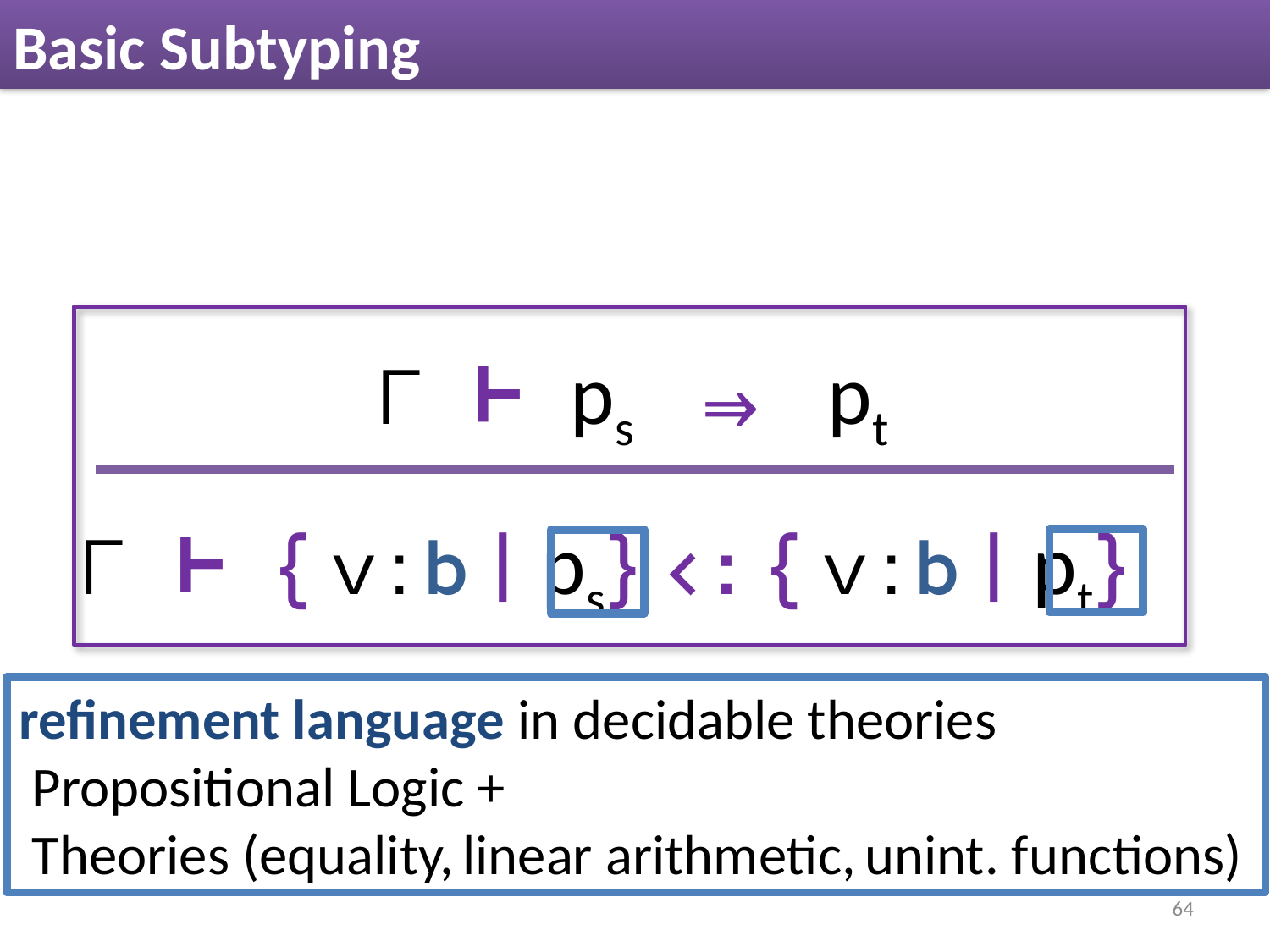

# Basic Subtyping

Γ ⊢ ps ⇒ pt
Γ ⊢ { v:b | ps} <: { v:b | pt}

refinement language in decidable theories
 Propositional Logic +
 Theories (equality, linear arithmetic, unint. functions)
64